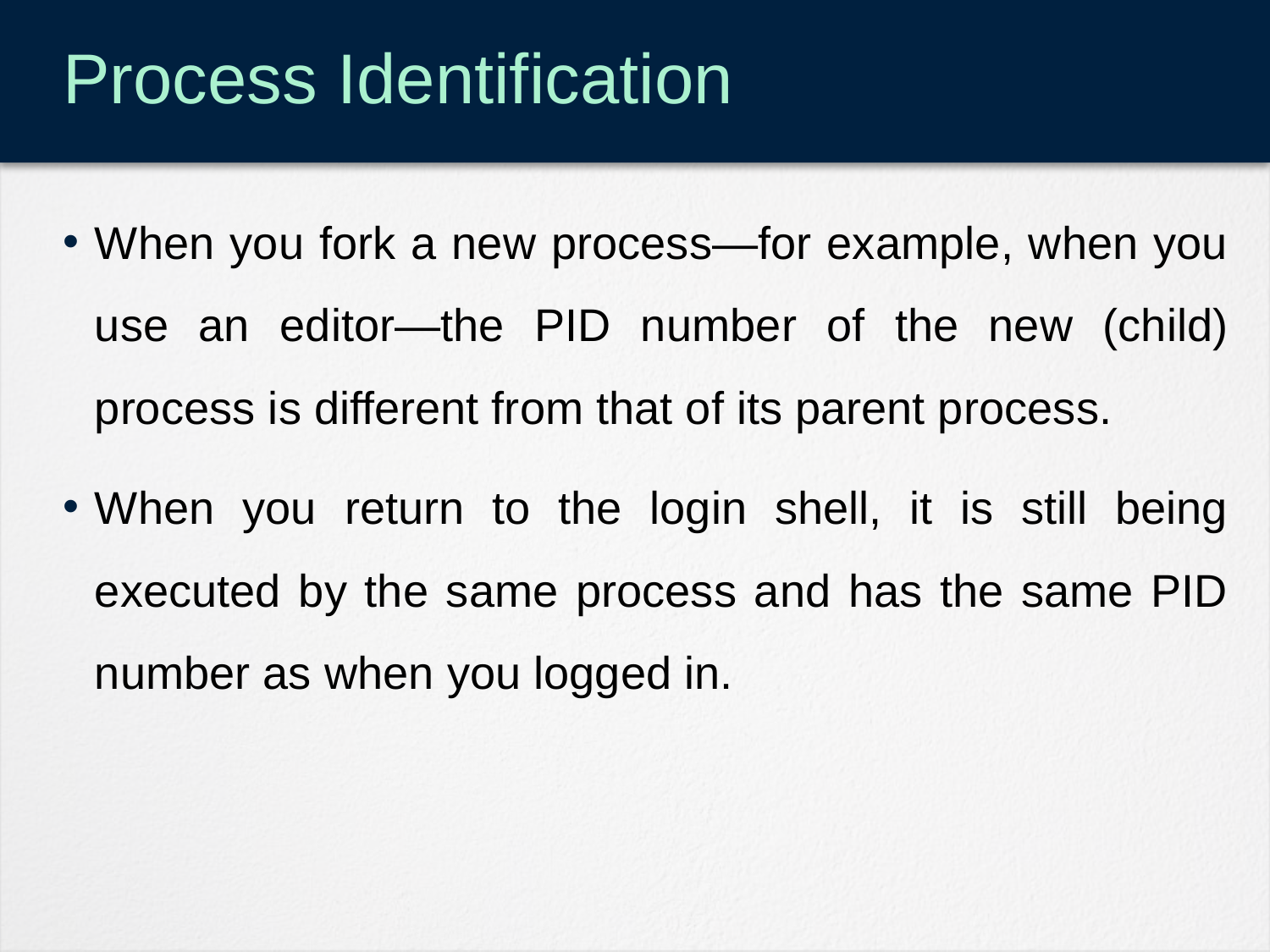

# Process Identification
When you fork a new process—for example, when you use an editor—the PID number of the new (child) process is different from that of its parent process.
When you return to the login shell, it is still being executed by the same process and has the same PID number as when you logged in.